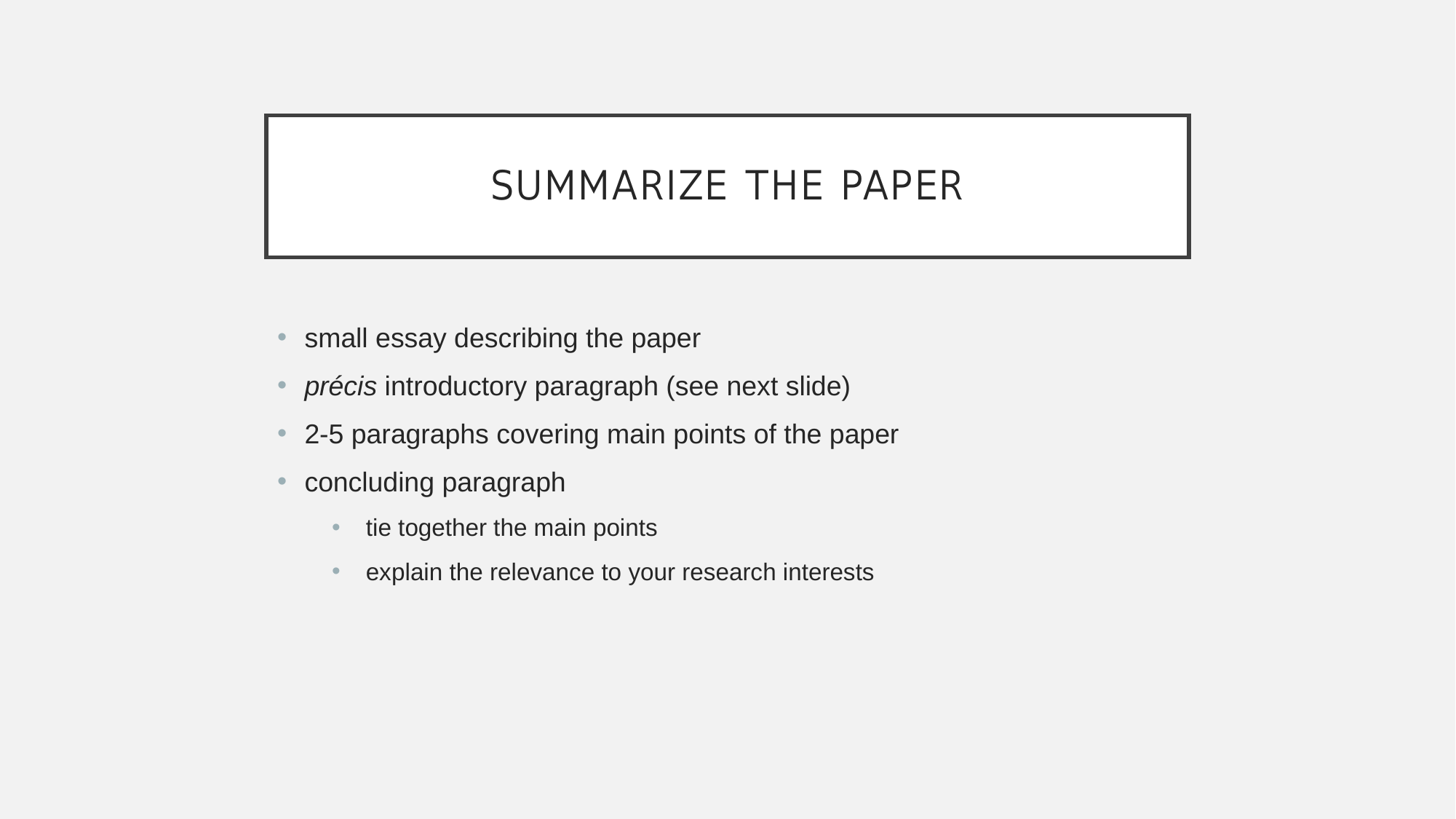

# Summarize the Paper
small essay describing the paper
précis introductory paragraph (see next slide)
2-5 paragraphs covering main points of the paper
concluding paragraph
tie together the main points
explain the relevance to your research interests